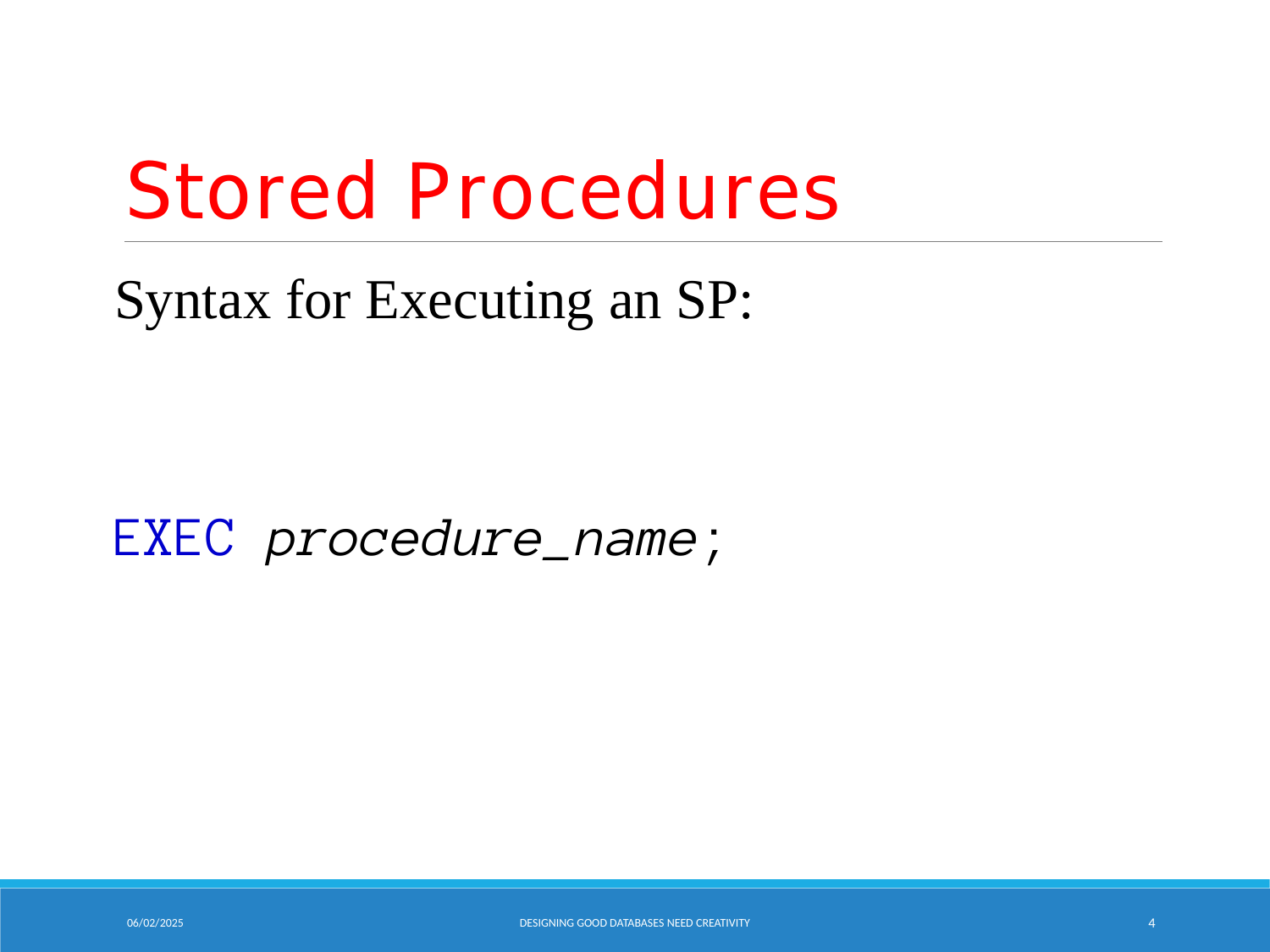

# Stored Procedures
Syntax for Executing an SP:

EXEC procedure_name;

06/02/2025
Designing Good Databases need Creativity
4